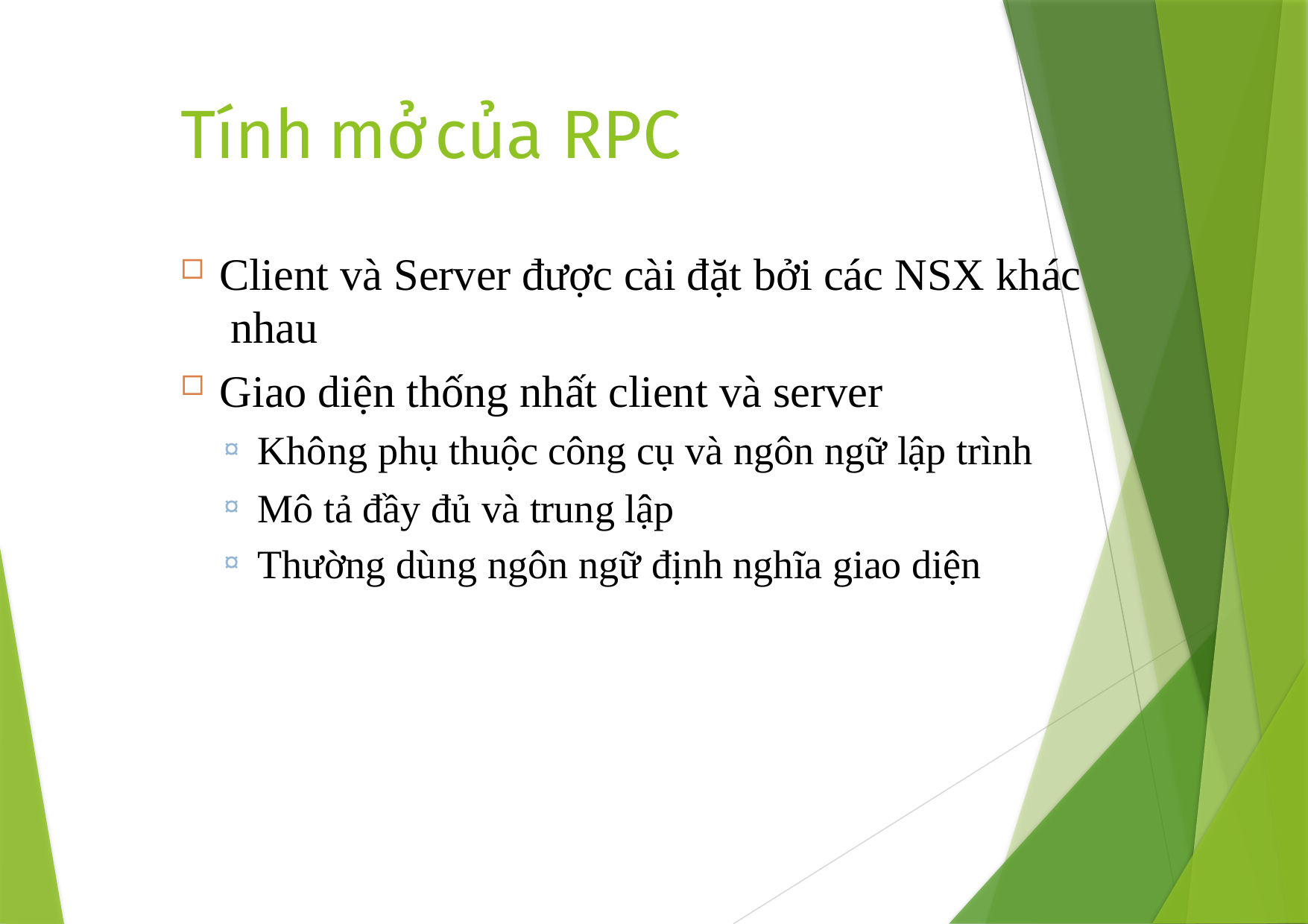

# Tính	mở	của RPC
Client và Server được cài đặt bởi các NSX khác  nhau
Giao diện thống nhất client và server
Không phụ thuộc công cụ và ngôn ngữ lập trình
Mô tả đầy đủ và trung lập
Thường dùng ngôn ngữ định nghĩa giao diện